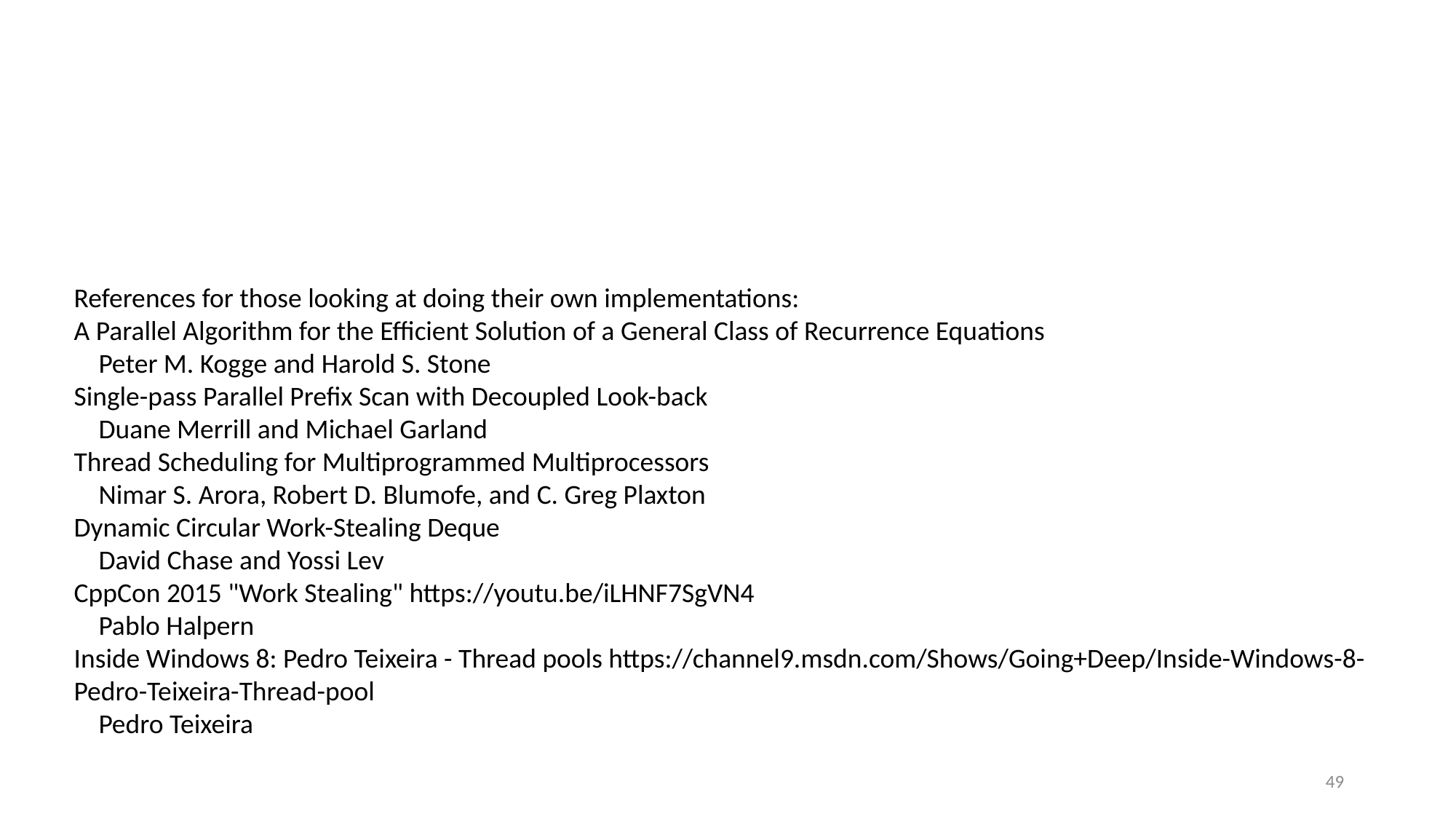

References for those looking at doing their own implementations:
A Parallel Algorithm for the Efficient Solution of a General Class of Recurrence Equations
    Peter M. Kogge and Harold S. Stone
Single-pass Parallel Prefix Scan with Decoupled Look-back
    Duane Merrill and Michael Garland
Thread Scheduling for Multiprogrammed Multiprocessors
    Nimar S. Arora, Robert D. Blumofe, and C. Greg Plaxton
Dynamic Circular Work-Stealing Deque
    David Chase and Yossi Lev
CppCon 2015 "Work Stealing" https://youtu.be/iLHNF7SgVN4
    Pablo Halpern
Inside Windows 8: Pedro Teixeira - Thread pools https://channel9.msdn.com/Shows/Going+Deep/Inside-Windows-8-Pedro-Teixeira-Thread-pool
    Pedro Teixeira

49